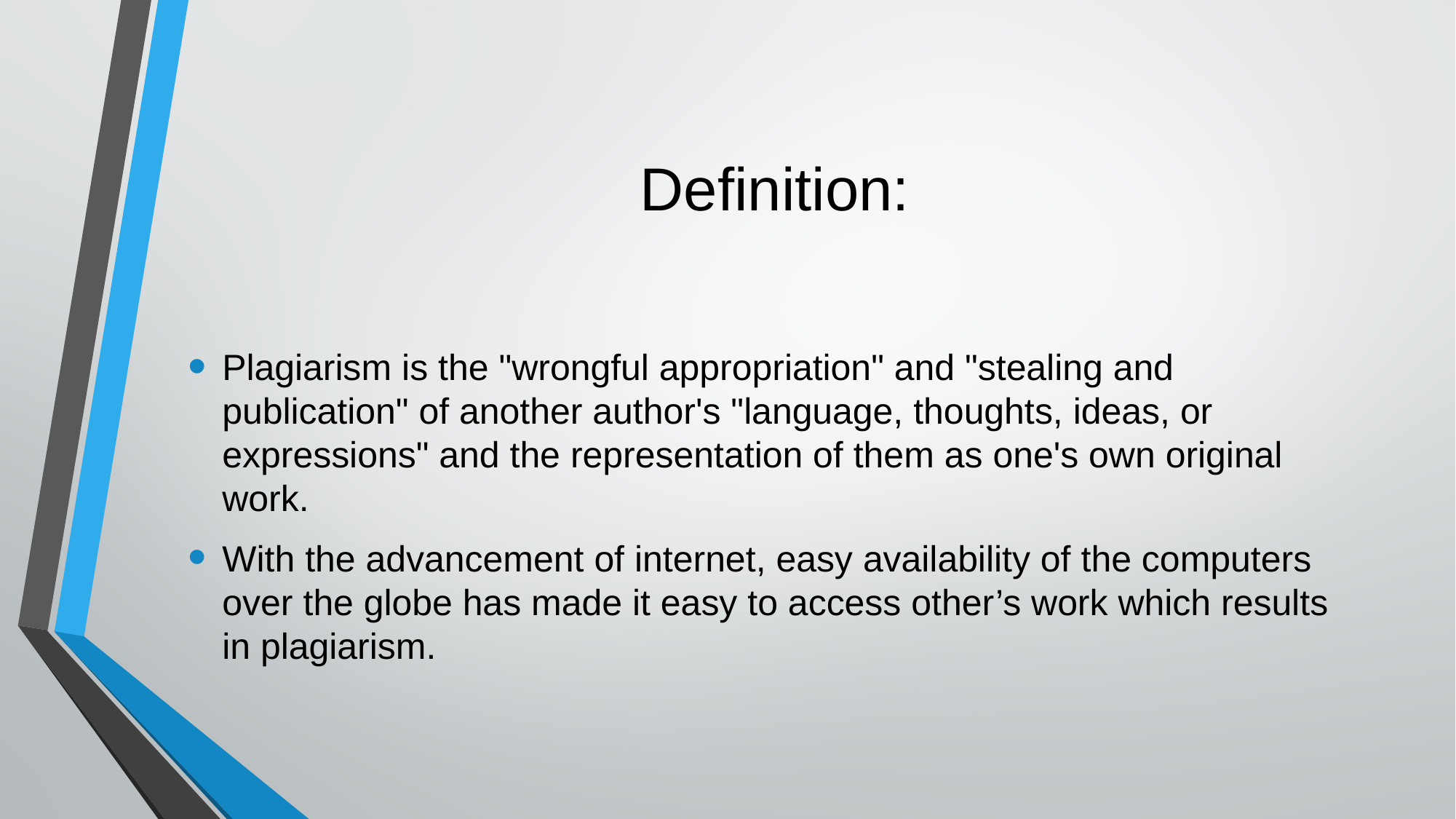

# Definition:
Plagiarism is the "wrongful appropriation" and "stealing and publication" of another author's "language, thoughts, ideas, or expressions" and the representation of them as one's own original work.
With the advancement of internet, easy availability of the computers over the globe has made it easy to access other’s work which results in plagiarism.